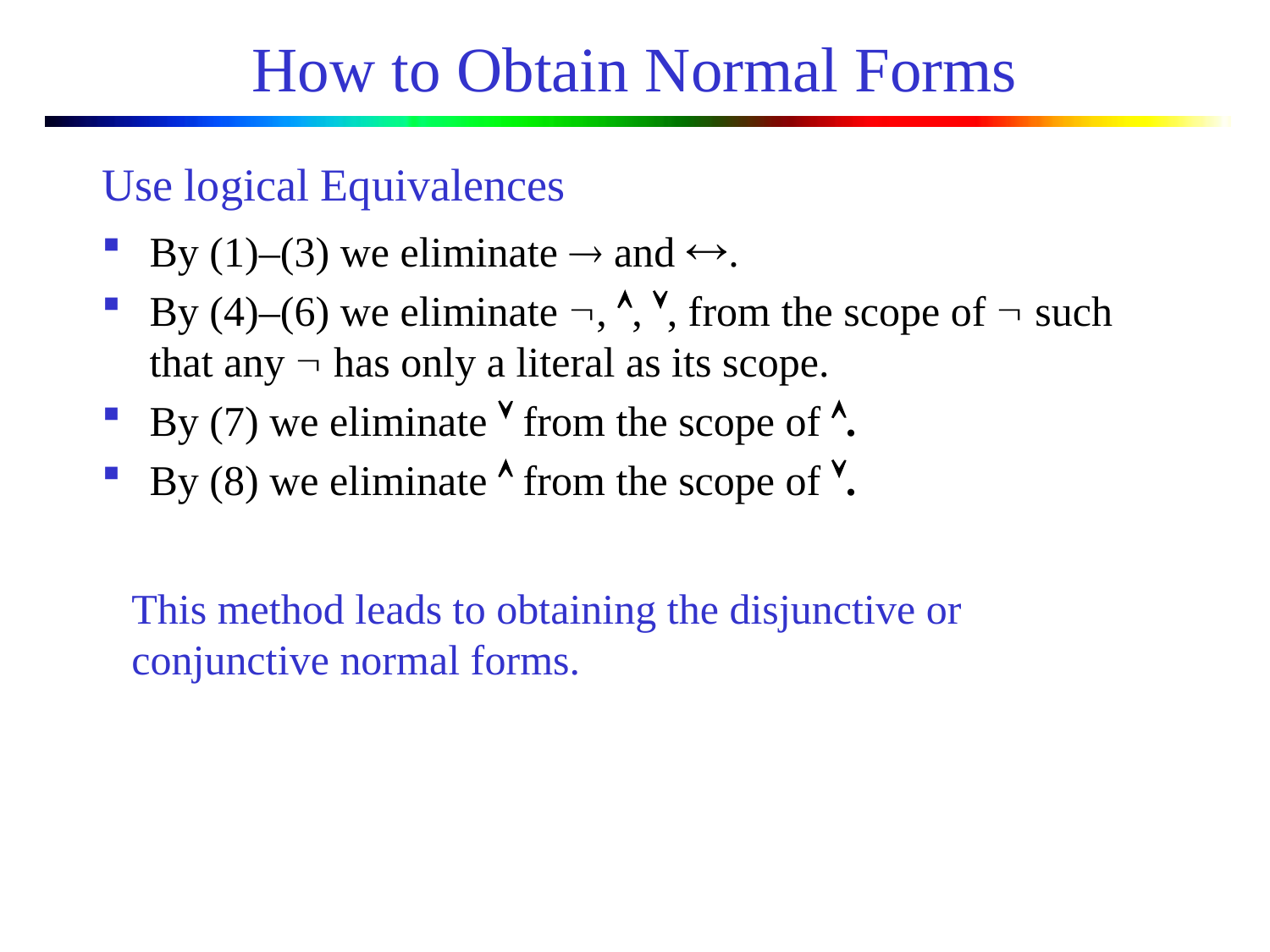

# How to Obtain Normal Forms
Use logical Equivalences
By (1)–(3) we eliminate → and ↔.
By (4)–(6) we eliminate ¬, ∧, ∨, from the scope of ¬ such that any ¬ has only a literal as its scope.
By (7) we eliminate ∨ from the scope of ∧.
By (8) we eliminate ∧ from the scope of ∨.

This method leads to obtaining the disjunctive or conjunctive normal forms.